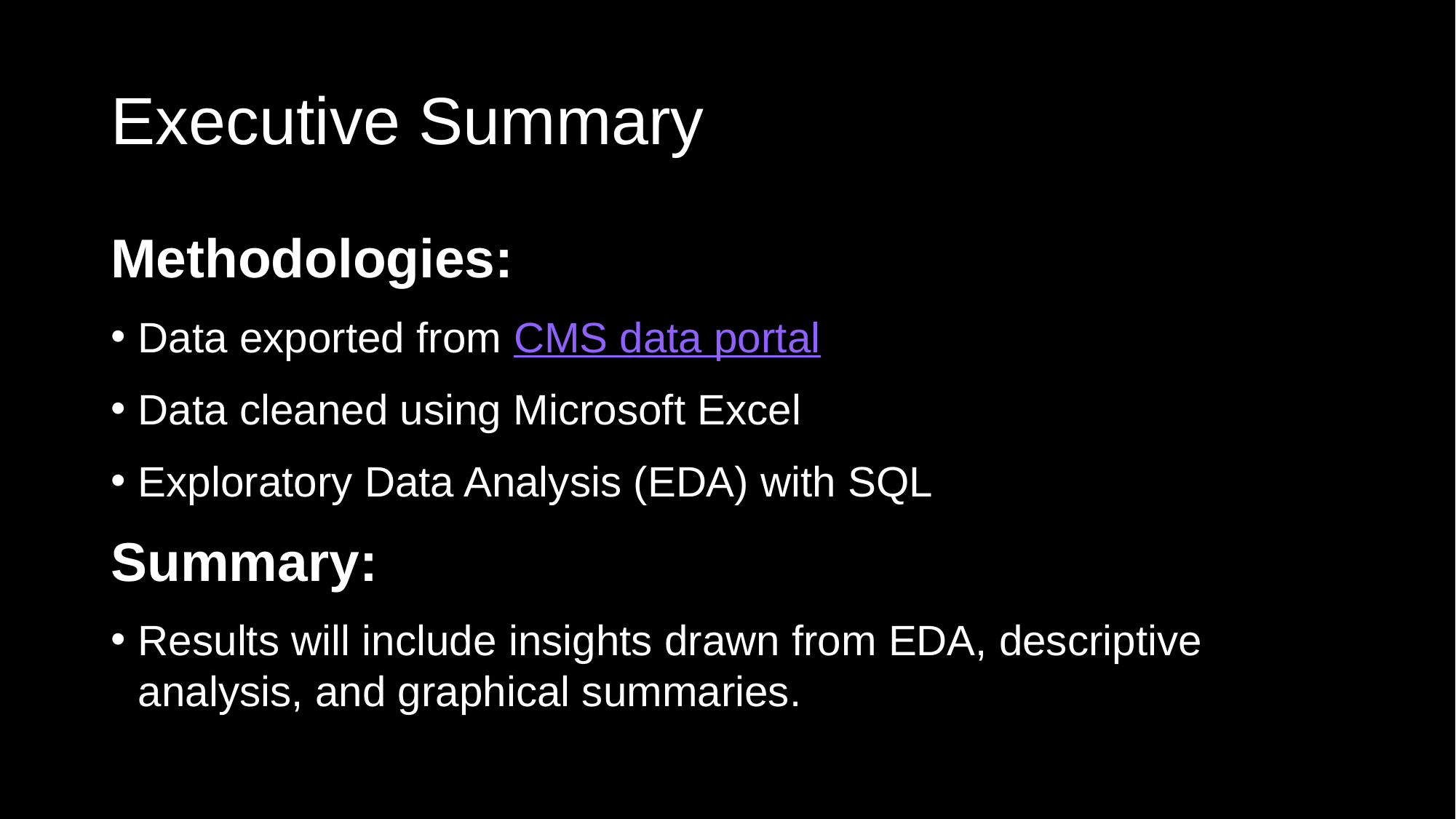

# Executive Summary
Methodologies:
Data exported from CMS data portal
Data cleaned using Microsoft Excel
Exploratory Data Analysis (EDA) with SQL
Summary:
Results will include insights drawn from EDA, descriptive analysis, and graphical summaries.